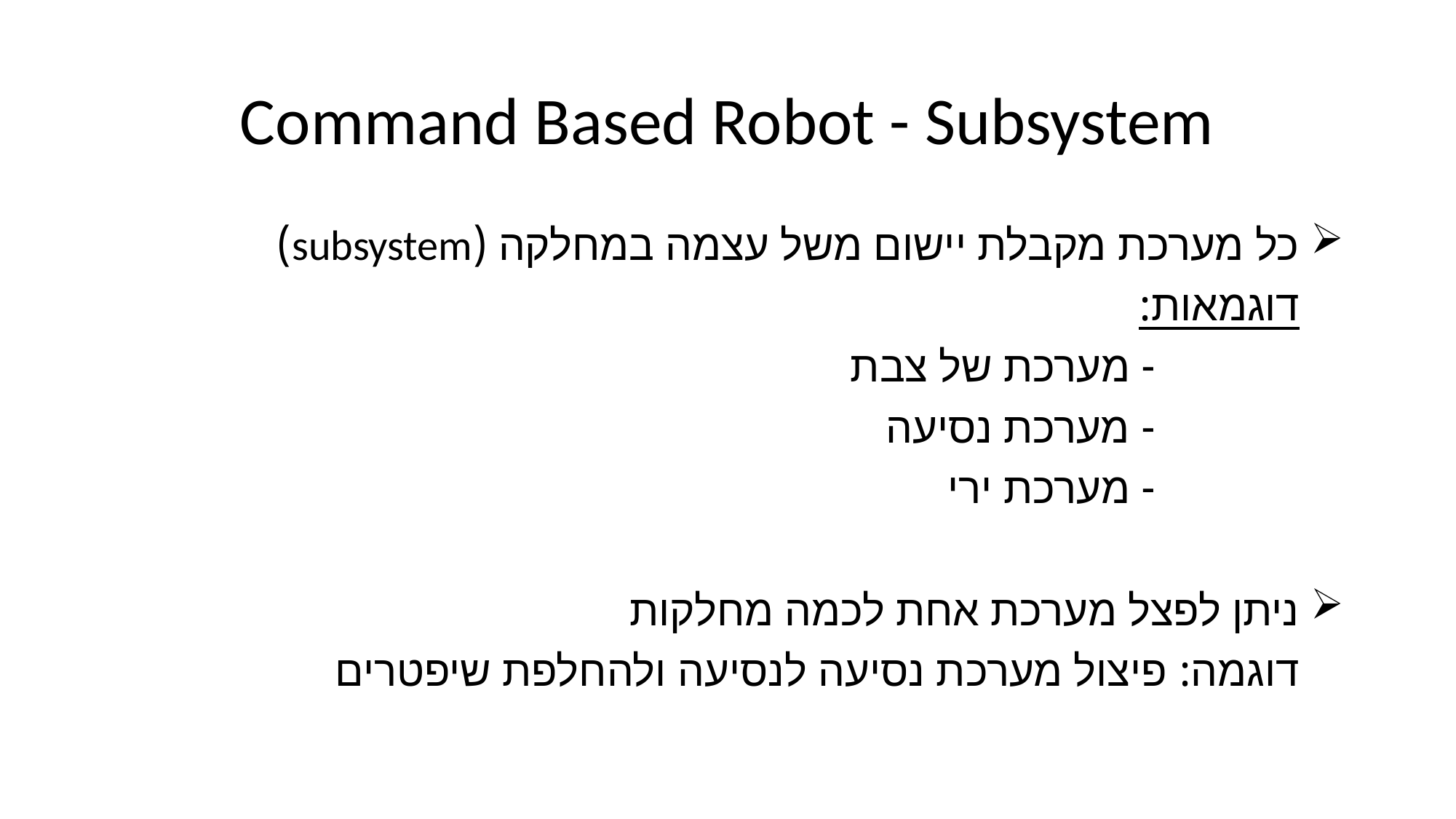

# Command Based Robot - Subsystem
 כל מערכת מקבלת יישום משל עצמה במחלקה (subsystem)
    דוגמאות:
                 - מערכת של צבת
                 - מערכת נסיעה
                 - מערכת ירי

 ניתן לפצל מערכת אחת לכמה מחלקות
    דוגמה: פיצול מערכת נסיעה לנסיעה ולהחלפת שיפטרים